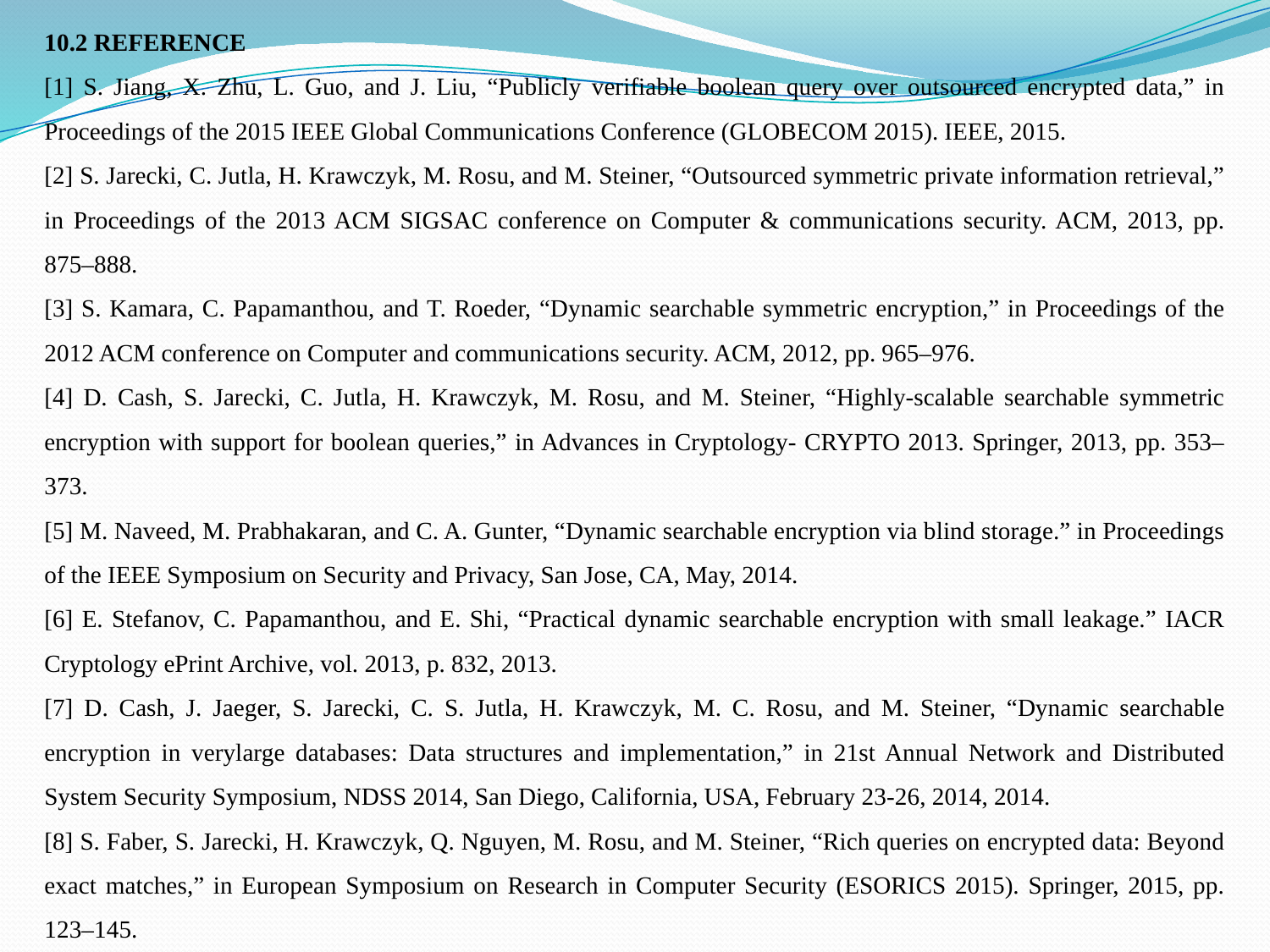

10.2 REFERENCE
[1] S. Jiang, X. Zhu, L. Guo, and J. Liu, “Publicly verifiable boolean query over outsourced encrypted data,” in Proceedings of the 2015 IEEE Global Communications Conference (GLOBECOM 2015). IEEE, 2015.
[2] S. Jarecki, C. Jutla, H. Krawczyk, M. Rosu, and M. Steiner, “Outsourced symmetric private information retrieval,” in Proceedings of the 2013 ACM SIGSAC conference on Computer & communications security. ACM, 2013, pp. 875–888.
[3] S. Kamara, C. Papamanthou, and T. Roeder, “Dynamic searchable symmetric encryption,” in Proceedings of the 2012 ACM conference on Computer and communications security. ACM, 2012, pp. 965–976.
[4] D. Cash, S. Jarecki, C. Jutla, H. Krawczyk, M. Rosu, and M. Steiner, “Highly-scalable searchable symmetric encryption with support for boolean queries,” in Advances in Cryptology- CRYPTO 2013. Springer, 2013, pp. 353–373.
[5] M. Naveed, M. Prabhakaran, and C. A. Gunter, “Dynamic searchable encryption via blind storage.” in Proceedings of the IEEE Symposium on Security and Privacy, San Jose, CA, May, 2014.
[6] E. Stefanov, C. Papamanthou, and E. Shi, “Practical dynamic searchable encryption with small leakage.” IACR Cryptology ePrint Archive, vol. 2013, p. 832, 2013.
[7] D. Cash, J. Jaeger, S. Jarecki, C. S. Jutla, H. Krawczyk, M. C. Rosu, and M. Steiner, “Dynamic searchable encryption in verylarge databases: Data structures and implementation,” in 21st Annual Network and Distributed System Security Symposium, NDSS 2014, San Diego, California, USA, February 23-26, 2014, 2014.
[8] S. Faber, S. Jarecki, H. Krawczyk, Q. Nguyen, M. Rosu, and M. Steiner, “Rich queries on encrypted data: Beyond exact matches,” in European Symposium on Research in Computer Security (ESORICS 2015). Springer, 2015, pp. 123–145.